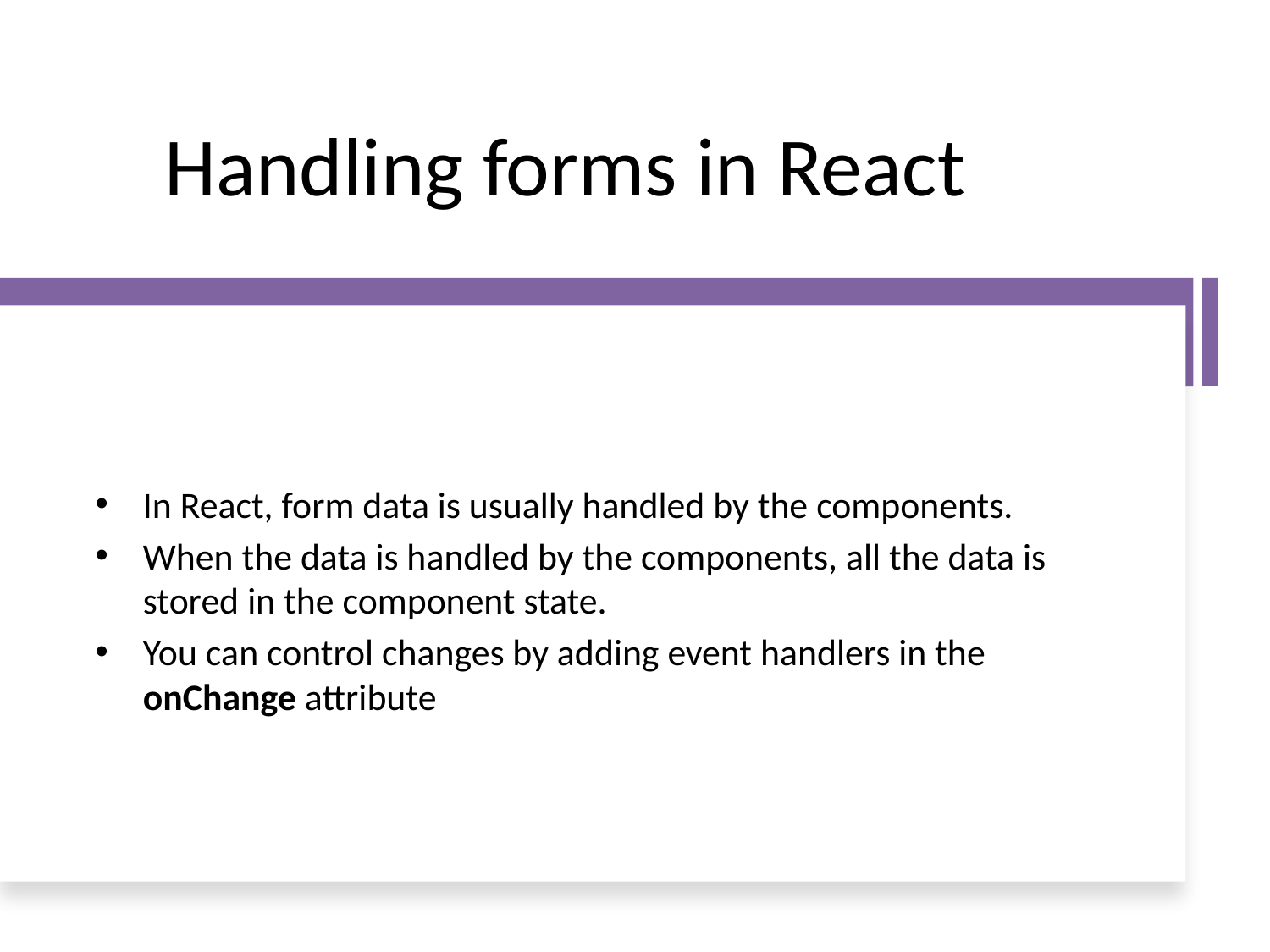

# Handling forms in React

In React, form data is usually handled by the components.
When the data is handled by the components, all the data is stored in the component state.
You can control changes by adding event handlers in the onChange attribute